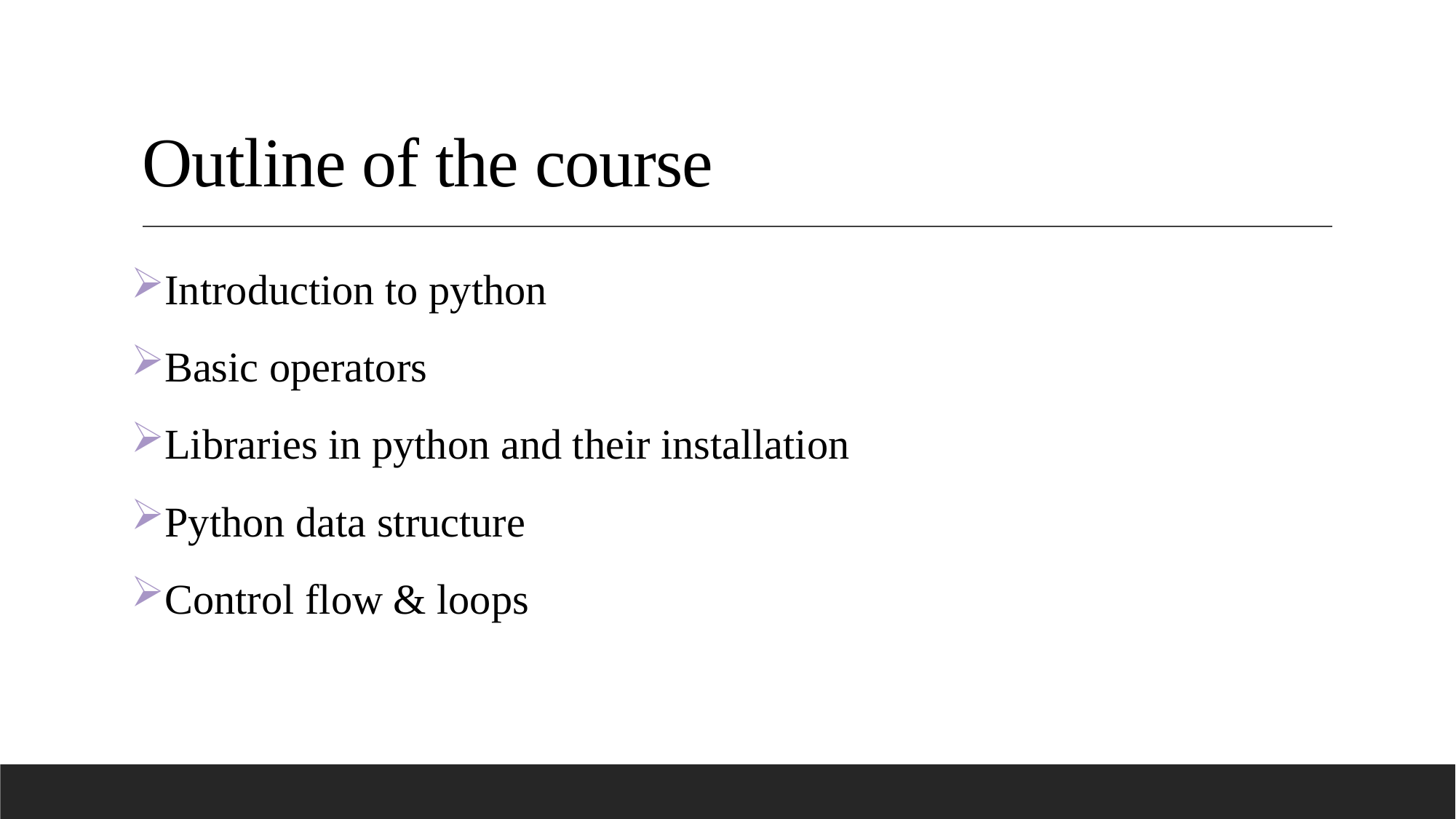

# Outline of the course
Introduction to python
Basic operators
Libraries in python and their installation
Python data structure
Control flow & loops